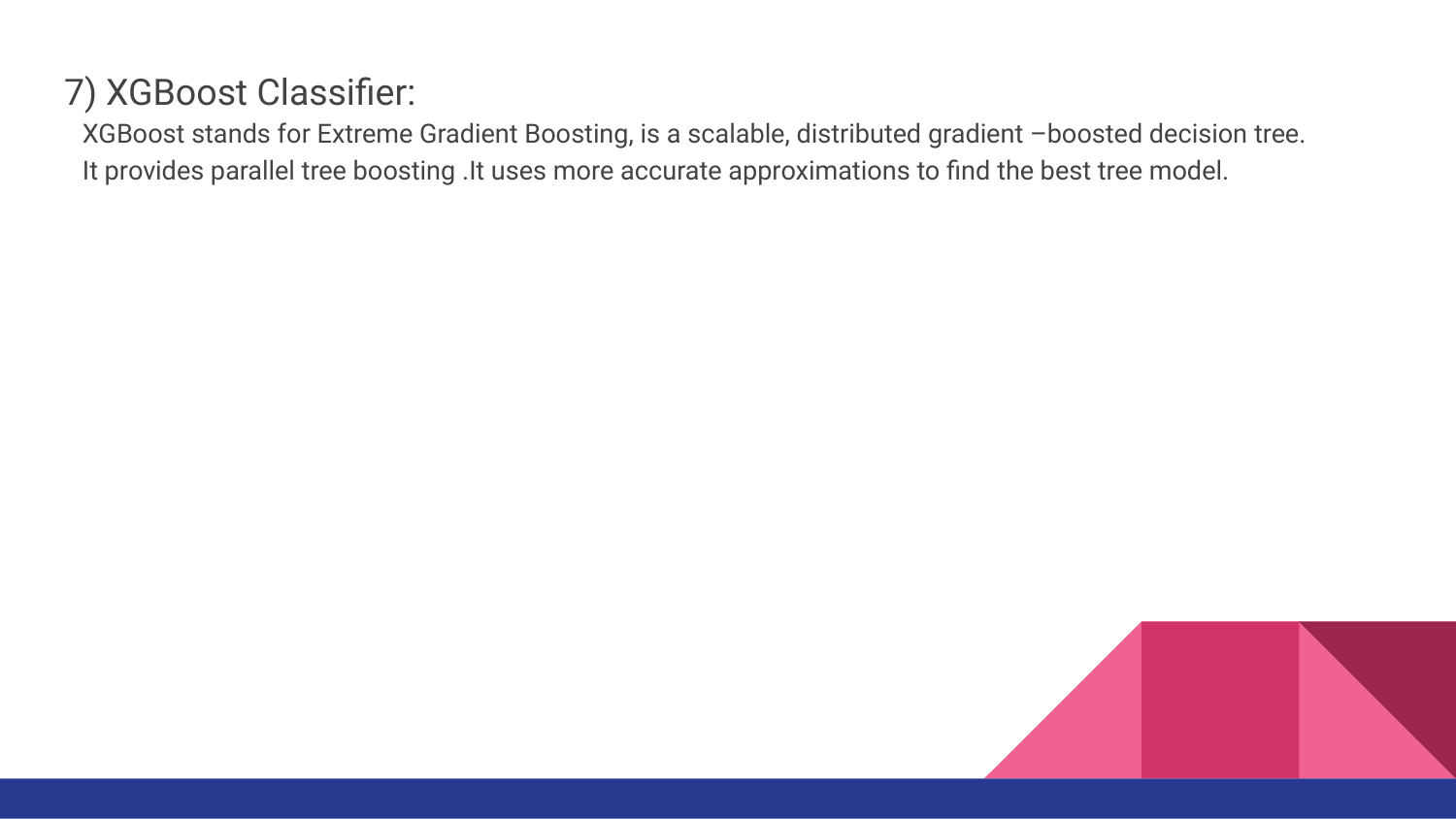

7) XGBoost Classifier:
XGBoost stands for Extreme Gradient Boosting, is a scalable, distributed gradient –boosted decision tree.
It provides parallel tree boosting .It uses more accurate approximations to find the best tree model.